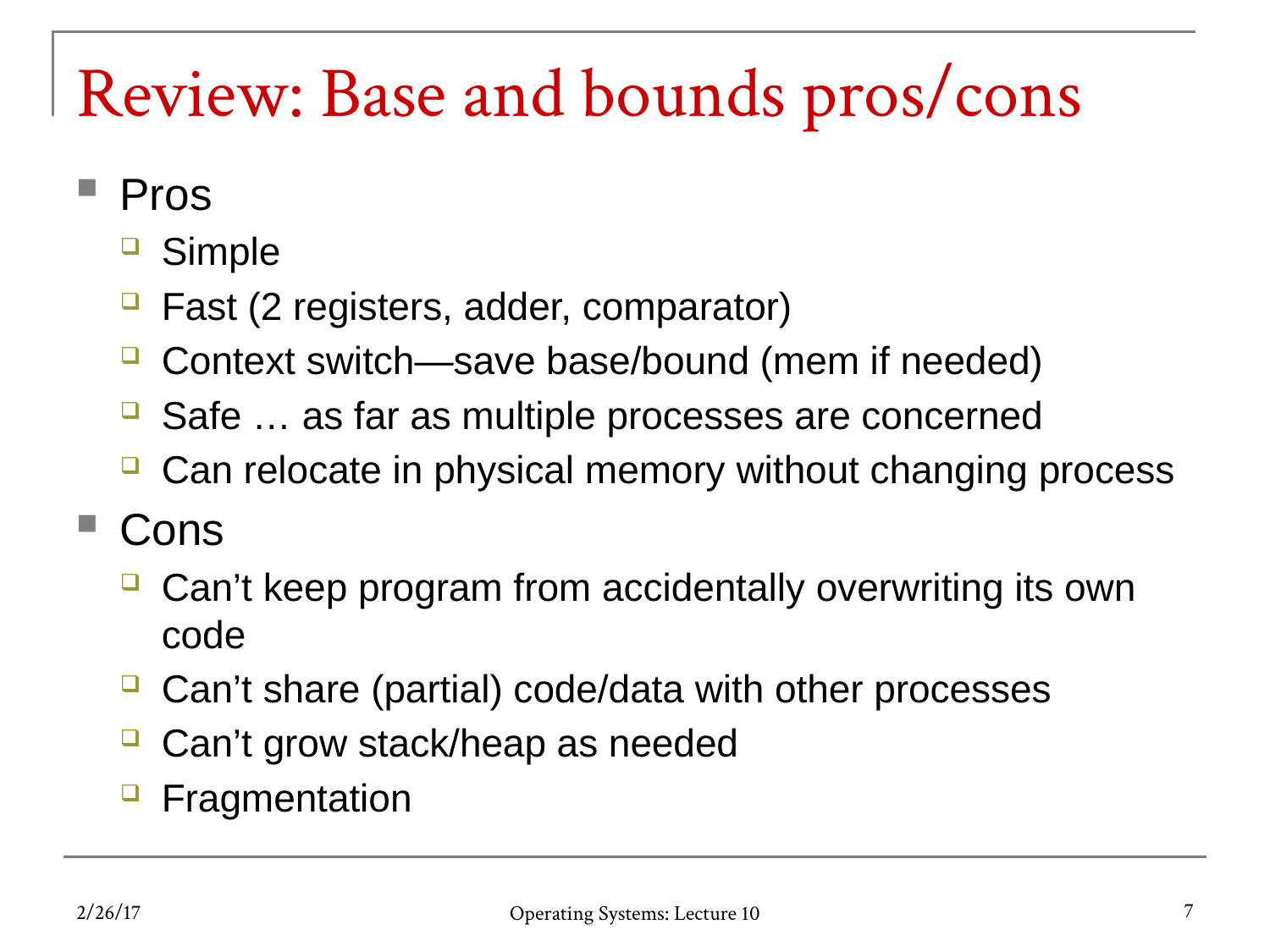

# Review: Base and bounds pros/cons
Pros
Simple
Fast (2 registers, adder, comparator)
Context switch—save base/bound (mem if needed)
Safe … as far as multiple processes are concerned
Can relocate in physical memory without changing process
Cons
Can’t keep program from accidentally overwriting its own code
Can’t share (partial) code/data with other processes
Can’t grow stack/heap as needed
Fragmentation
2/26/17
7
Operating Systems: Lecture 10